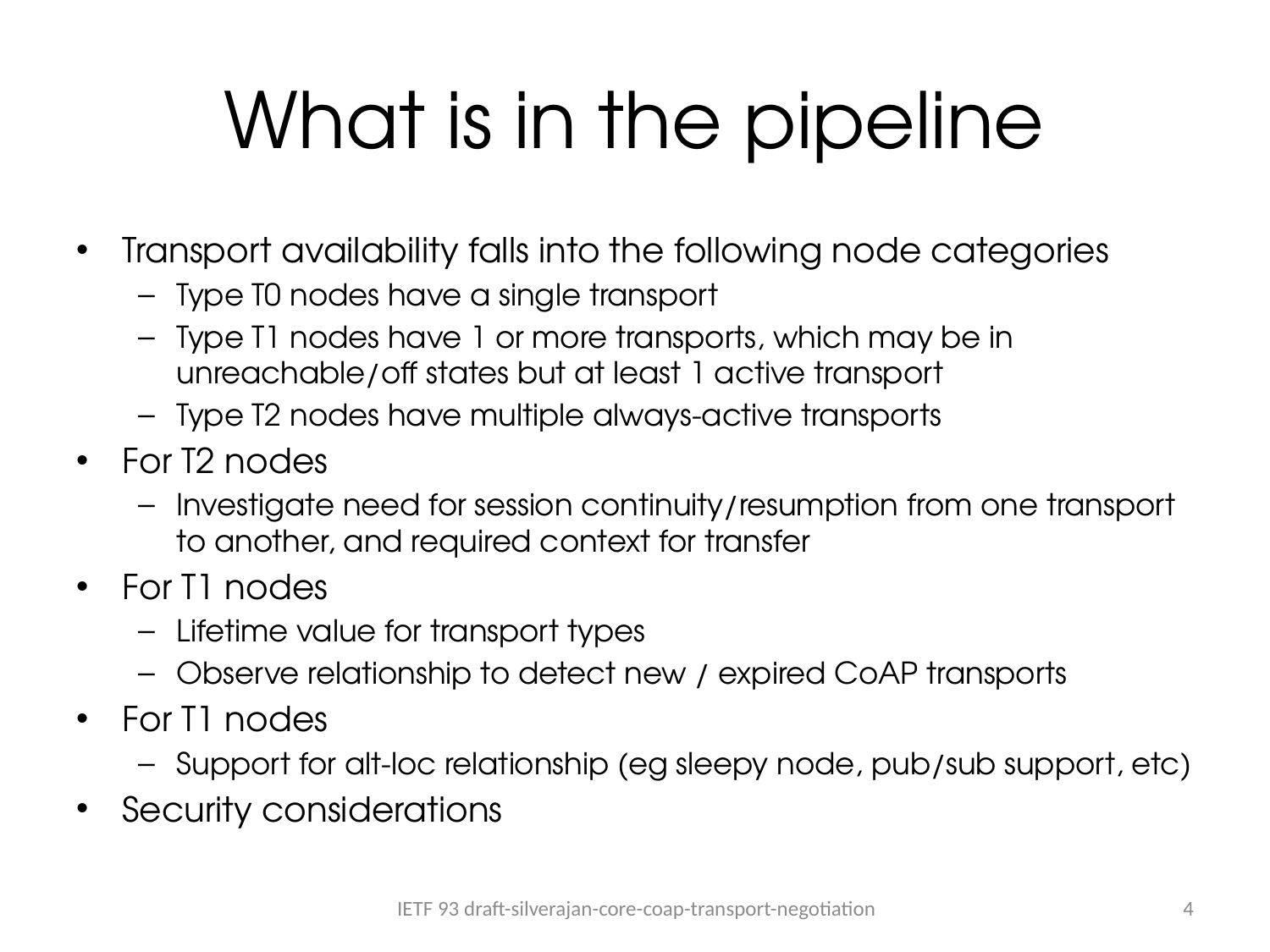

# What is in the pipeline
Transport availability falls into the following node categories
Type T0 nodes have a single transport
Type T1 nodes have 1 or more transports, which may be in unreachable/off states but at least 1 active transport
Type T2 nodes have multiple always-active transports
For T2 nodes
Investigate need for session continuity/resumption from one transport to another, and required context for transfer
For T1 nodes
Lifetime value for transport types
Observe relationship to detect new / expired CoAP transports
For T1 nodes
Support for alt-loc relationship (eg sleepy node, pub/sub support, etc)
Security considerations

IETF 93 draft-silverajan-core-coap-transport-negotiation
4